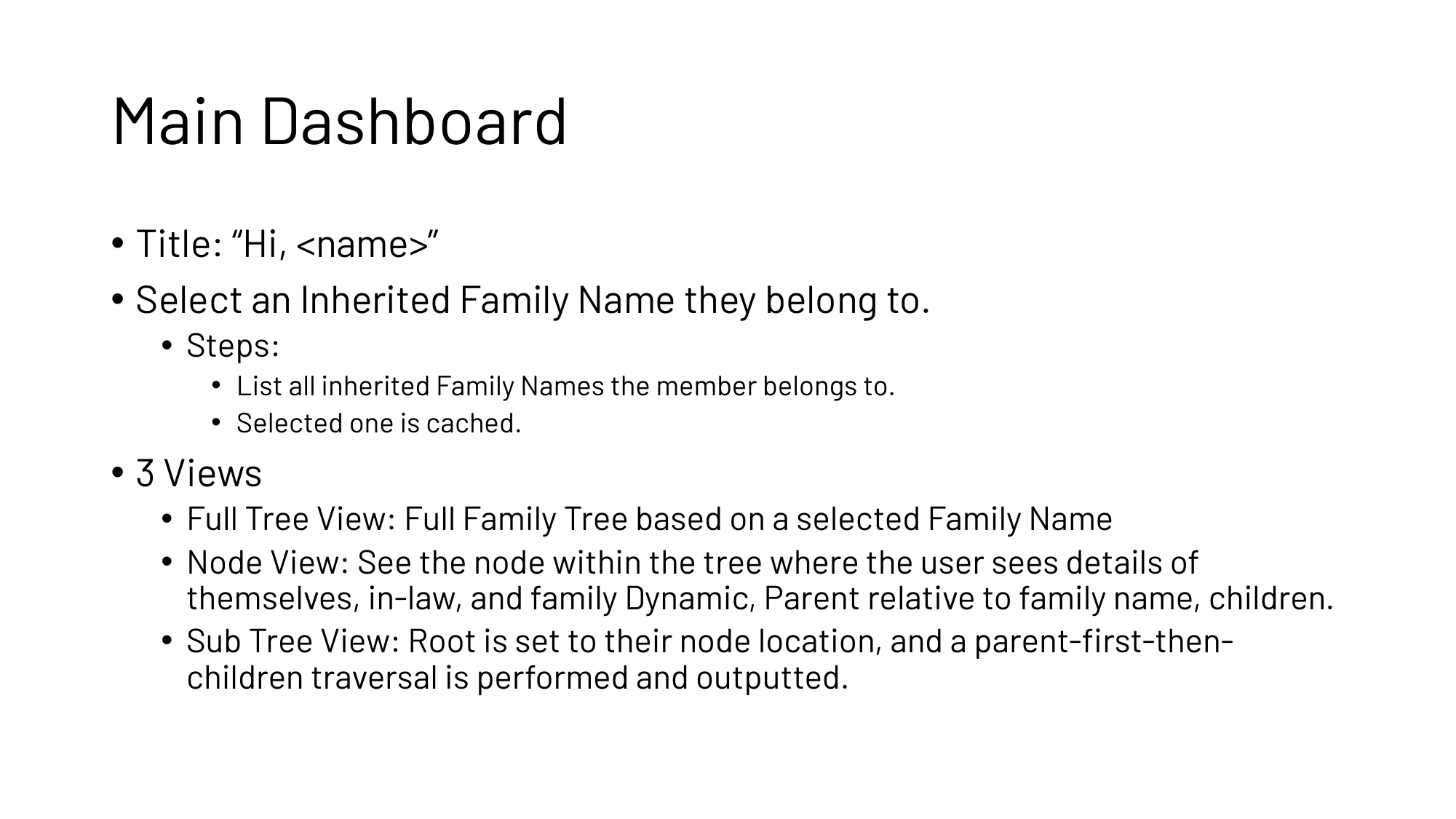

# Main Dashboard
Title: “Hi, <name>”
Select an Inherited Family Name they belong to.
Steps:
List all inherited Family Names the member belongs to.
Selected one is cached.
3 Views
Full Tree View: Full Family Tree based on a selected Family Name
Node View: See the node within the tree where the user sees details of themselves, in-law, and family Dynamic, Parent relative to family name, children.
Sub Tree View: Root is set to their node location, and a parent-first-then-children traversal is performed and outputted.